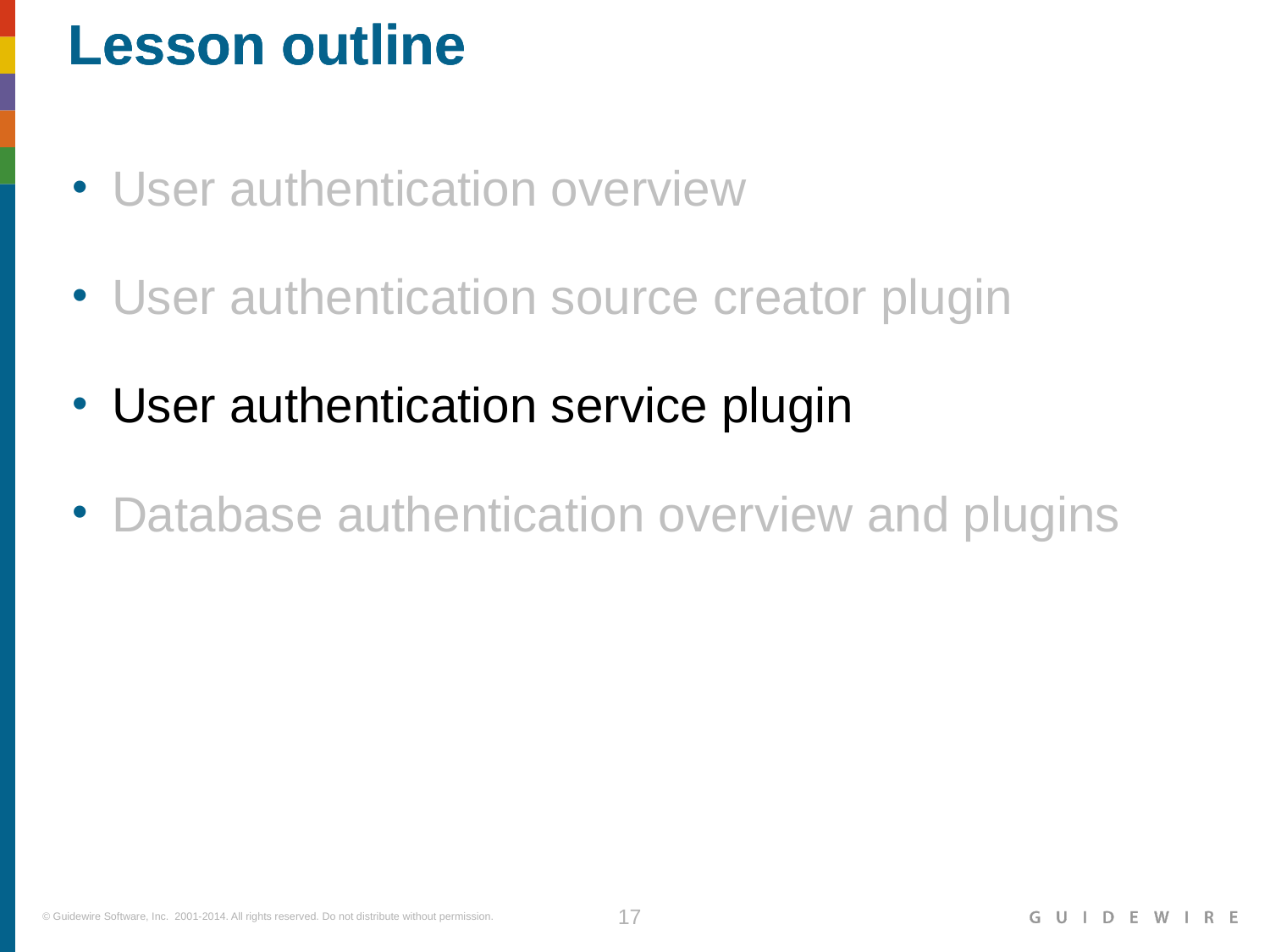

User authentication overview
User authentication source creator plugin
User authentication service plugin
Database authentication overview and plugins